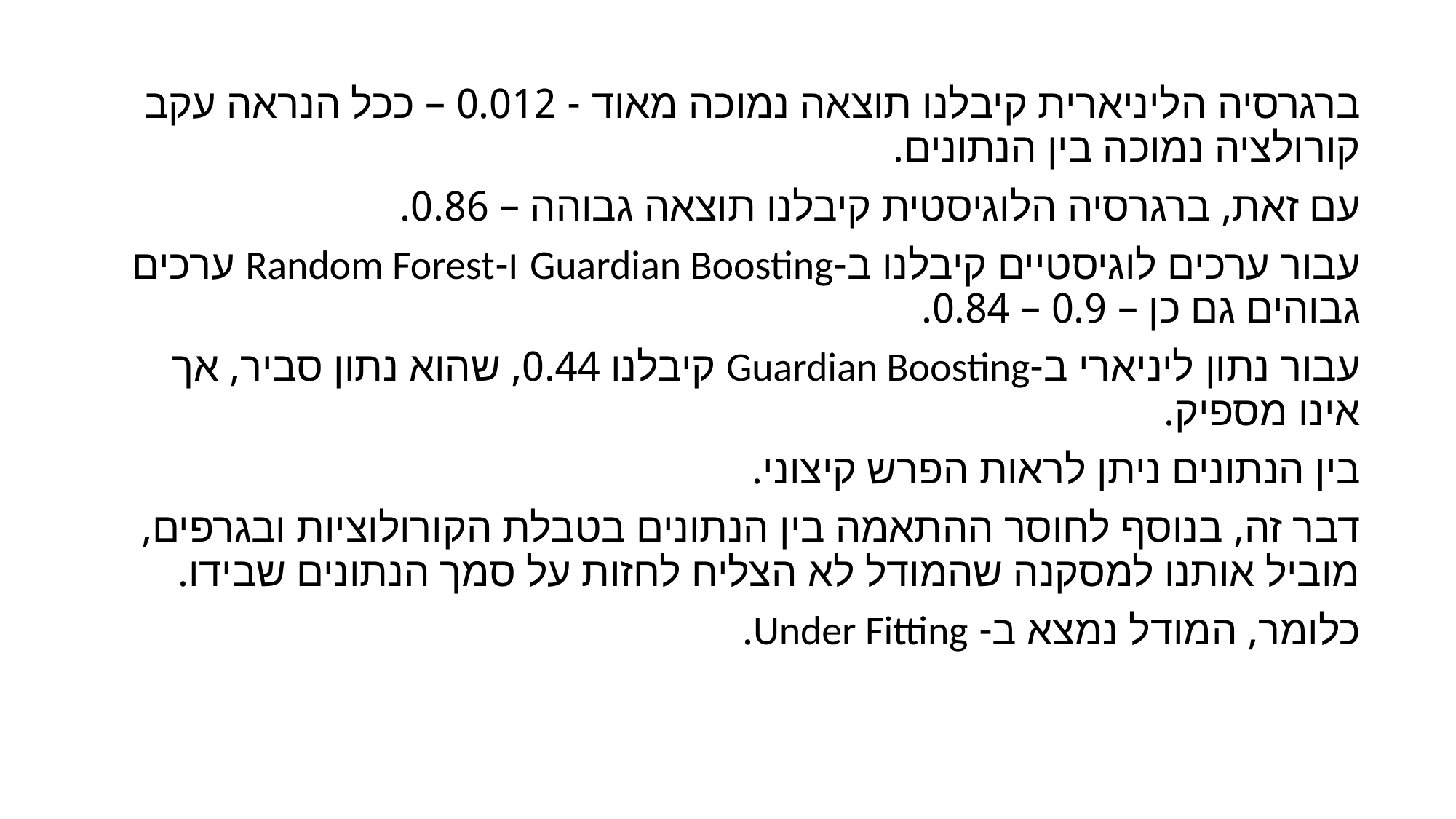

ברגרסיה הליניארית קיבלנו תוצאה נמוכה מאוד - 0.012 – ככל הנראה עקב קורולציה נמוכה בין הנתונים.
עם זאת, ברגרסיה הלוגיסטית קיבלנו תוצאה גבוהה – 0.86.
עבור ערכים לוגיסטיים קיבלנו ב-Guardian Boosting ו-Random Forest ערכים גבוהים גם כן – 0.9 – 0.84.
עבור נתון ליניארי ב-Guardian Boosting קיבלנו 0.44, שהוא נתון סביר, אך אינו מספיק.
בין הנתונים ניתן לראות הפרש קיצוני.
דבר זה, בנוסף לחוסר ההתאמה בין הנתונים בטבלת הקורולוציות ובגרפים, מוביל אותנו למסקנה שהמודל לא הצליח לחזות על סמך הנתונים שבידו.
כלומר, המודל נמצא ב- Under Fitting.